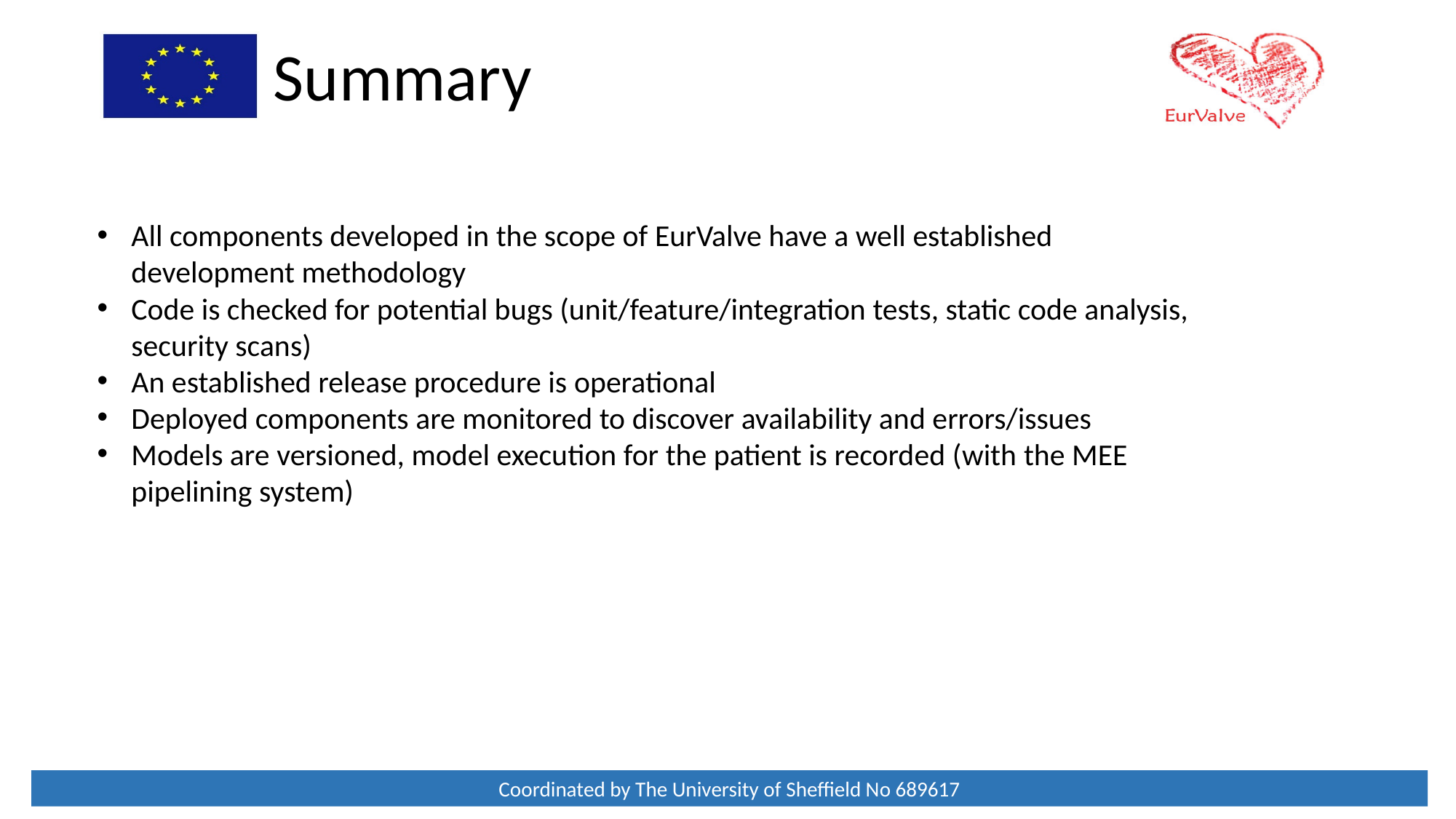

# Summary
All components developed in the scope of EurValve have a well established development methodology
Code is checked for potential bugs (unit/feature/integration tests, static code analysis, security scans)
An established release procedure is operational
Deployed components are monitored to discover availability and errors/issues
Models are versioned, model execution for the patient is recorded (with the MEE pipelining system)